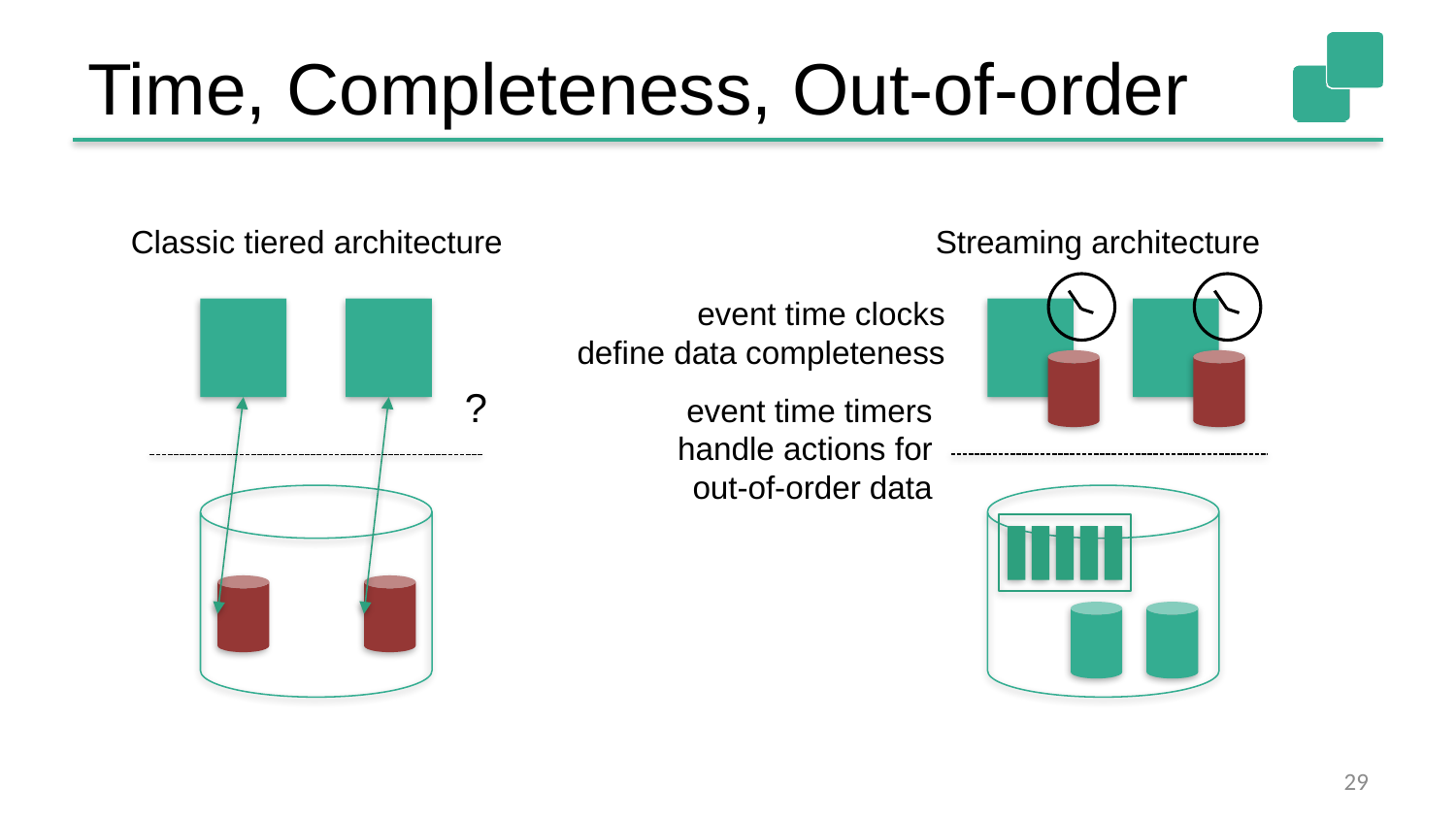

# Time, Completeness, Out-of-order
Streaming architecture
Classic tiered architecture

event time clocks
define data completeness

?
event time timers
handle actions for
out-of-order data

29